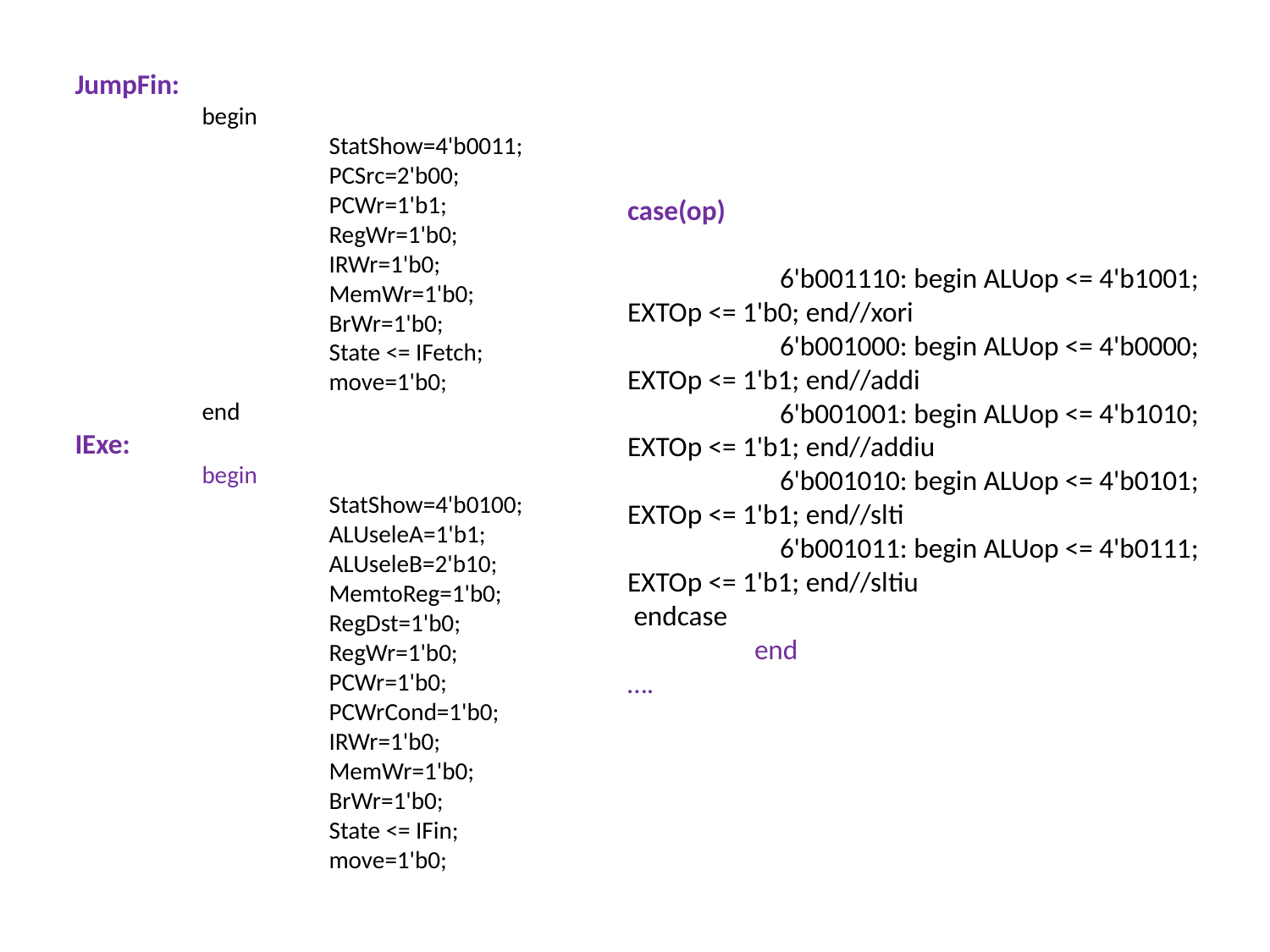

JumpFin:
	begin
		StatShow=4'b0011;
		PCSrc=2'b00;
		PCWr=1'b1;
		RegWr=1'b0;
		IRWr=1'b0;
		MemWr=1'b0;
		BrWr=1'b0;
		State <= IFetch;
		move=1'b0;
	end
IExe:
	begin
		StatShow=4'b0100;
		ALUseleA=1'b1;
		ALUseleB=2'b10;
		MemtoReg=1'b0;
		RegDst=1'b0;
		RegWr=1'b0;
		PCWr=1'b0;
		PCWrCond=1'b0;
		IRWr=1'b0;
		MemWr=1'b0;
		BrWr=1'b0;
		State <= IFin;
		move=1'b0;
case(op)
					    6'b001110: begin ALUop <= 4'b1001;  EXTOp <= 1'b0; end//xori
	    6'b001000: begin ALUop <= 4'b0000; EXTOp <= 1'b1; end//addi
	    6'b001001: begin ALUop <= 4'b1010; EXTOp <= 1'b1; end//addiu
	    6'b001010: begin ALUop <= 4'b0101; EXTOp <= 1'b1; end//slti
	    6'b001011: begin ALUop <= 4'b0111; EXTOp <= 1'b1; end//sltiu
 endcase
	end
….